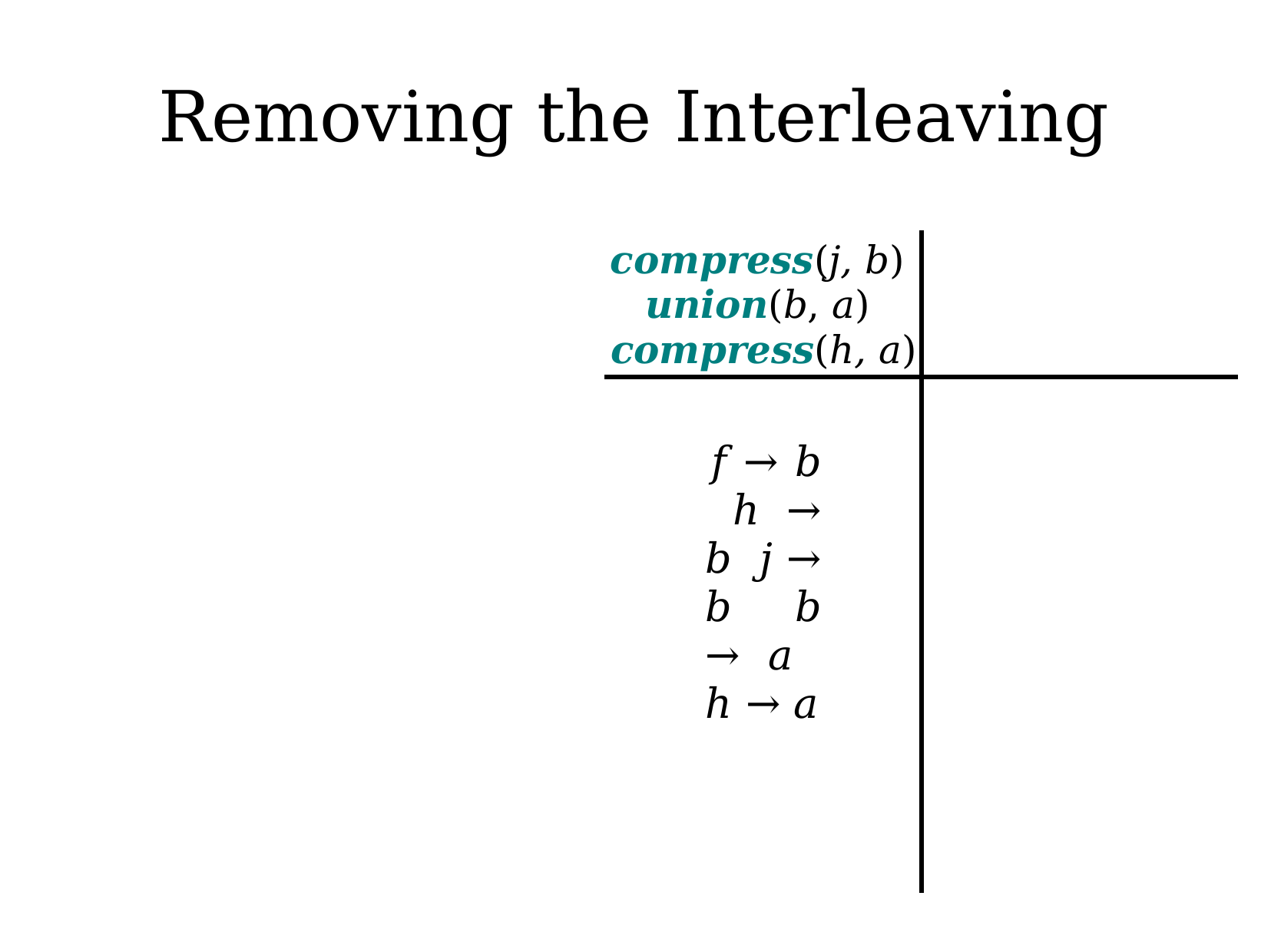

# Removing the Interleaving

compress(j, b)  union(b, a)  compress(h, a)

f → b  h → b  j → b  b → a  h → a